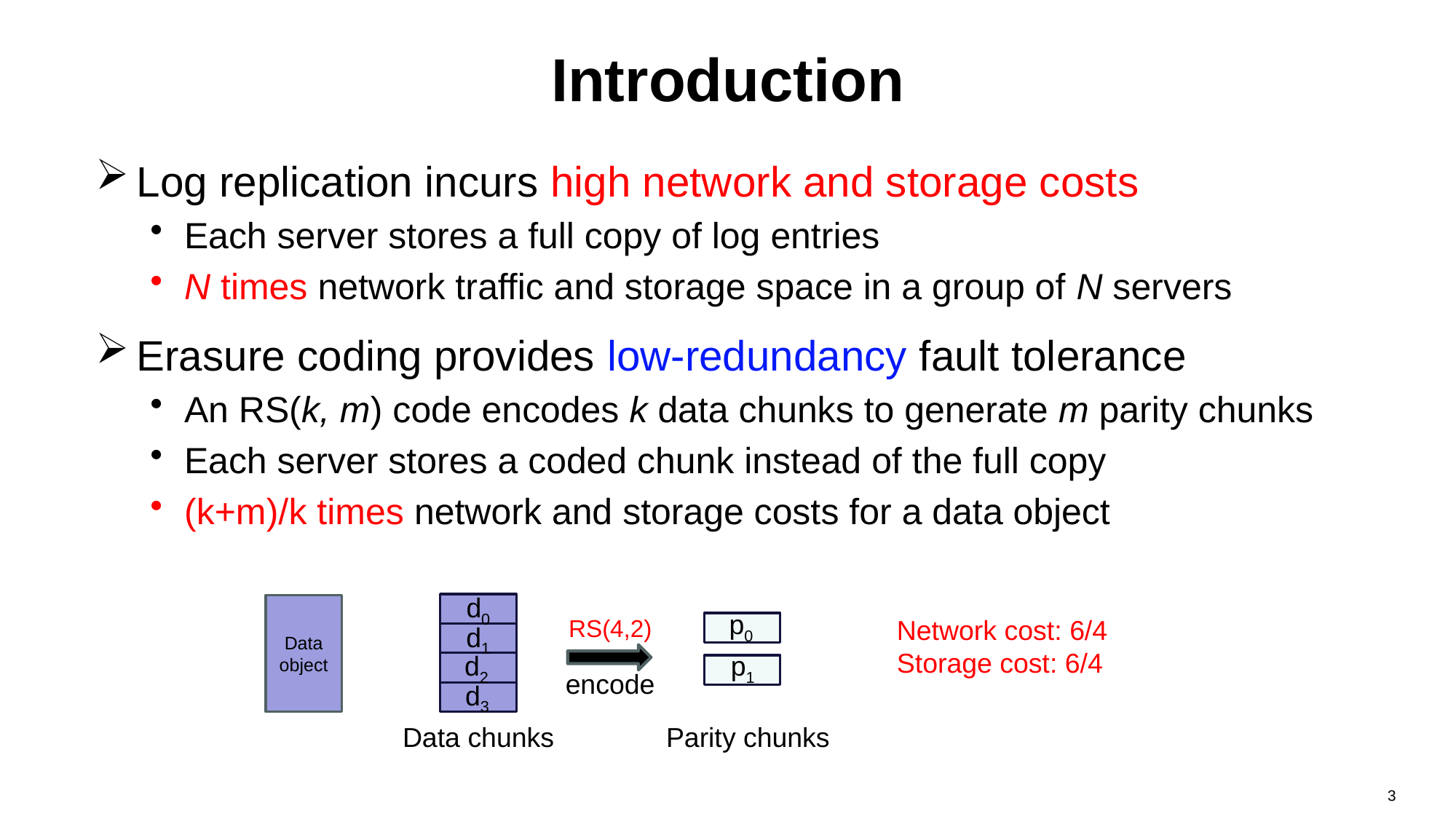

# Introduction
Log replication incurs high network and storage costs
Each server stores a full copy of log entries
N times network traffic and storage space in a group of N servers
Erasure coding provides low-redundancy fault tolerance
An RS(k, m) code encodes k data chunks to generate m parity chunks
Each server stores a coded chunk instead of the full copy
(k+m)/k times network and storage costs for a data object
d0

Data
object
RS(4,2)

encode
Data chunks
Parity chunks
Network cost: 6/4
Storage cost: 6/4
p0
d1
p1
d2
d3
3